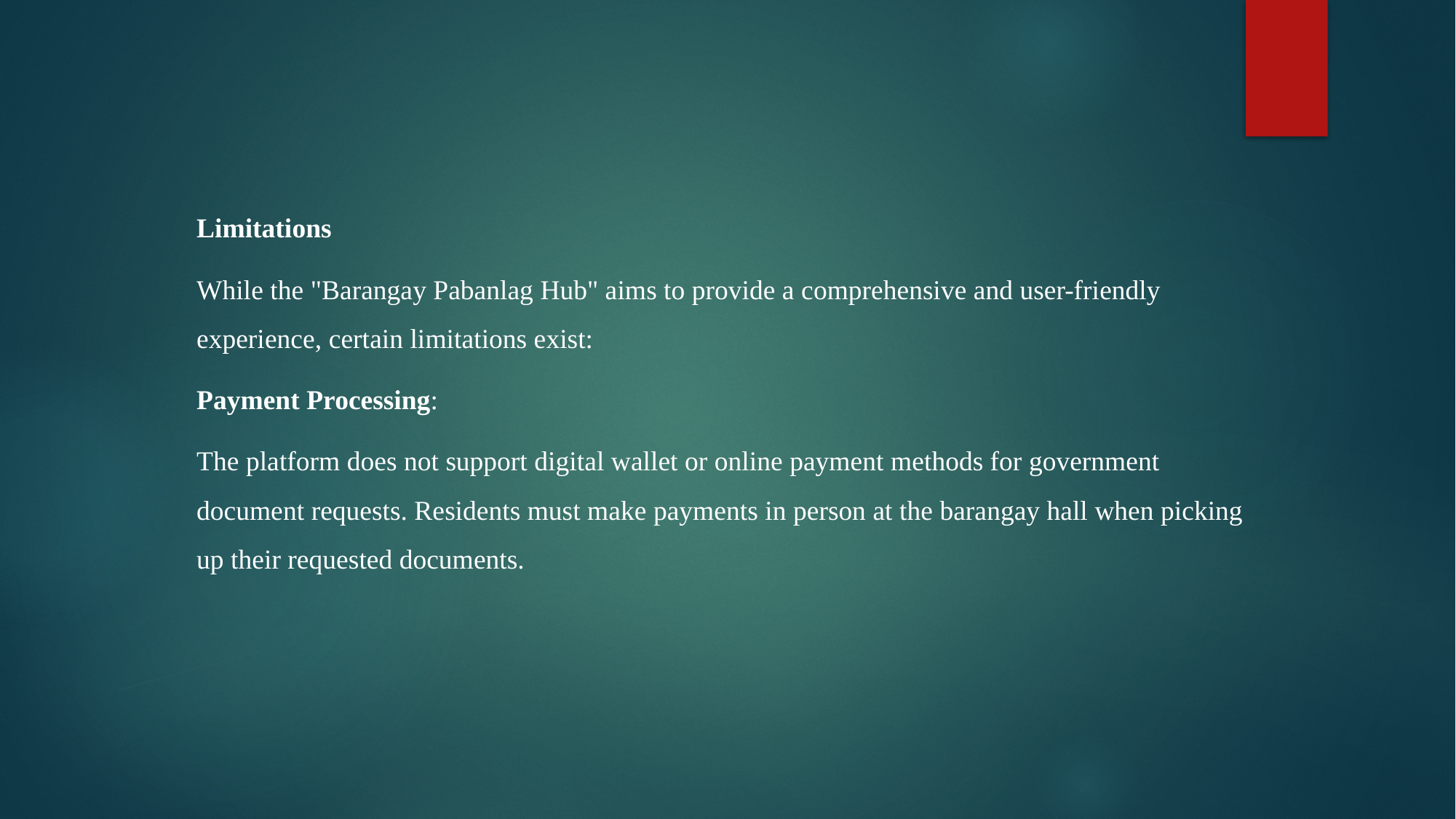

Limitations
While the "Barangay Pabanlag Hub" aims to provide a comprehensive and user-friendly experience, certain limitations exist:
Payment Processing:
The platform does not support digital wallet or online payment methods for government document requests. Residents must make payments in person at the barangay hall when picking up their requested documents.